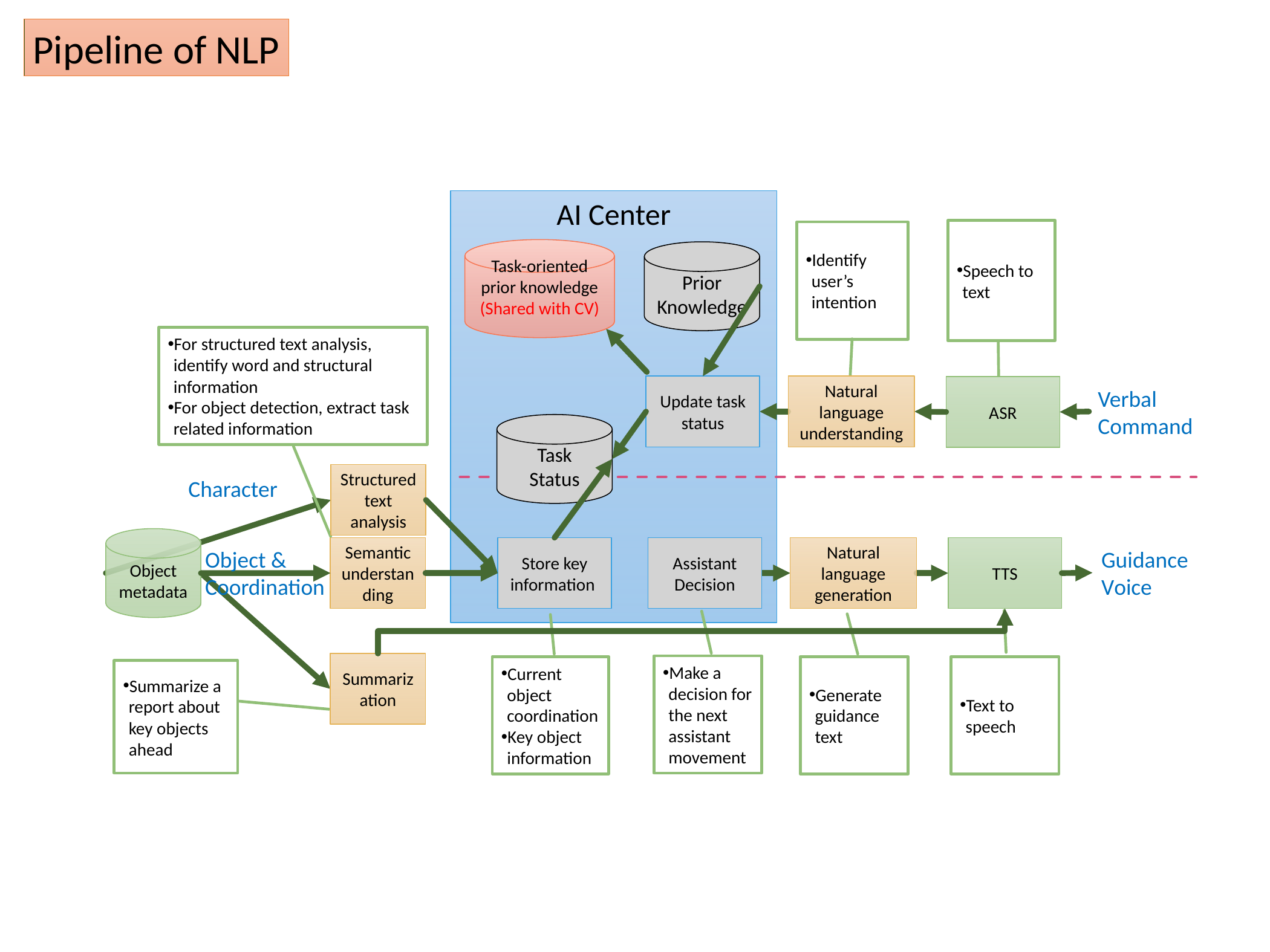

Pipeline of NLP
AI Center

Speech to text
Identify user’s intention
Task-oriented prior knowledge
(Shared with CV)

Prior
Knowledge
For structured text analysis, identify word and structural information
For object detection, extract task related information
Update task status
Natural language understanding
ASR
Verbal
Command
Task
Status
Structured text analysis
Character
Object
metadata
Semantic
understanding
Store key information
Assistant
Decision
Natural language generation
TTS
Object &
Coordination
Guidance
Voice
Summarization
Make a decision for the next assistant movement
Current object coordination
Key object information
Generate guidance text
Text to speech
Summarize a report about key objects ahead